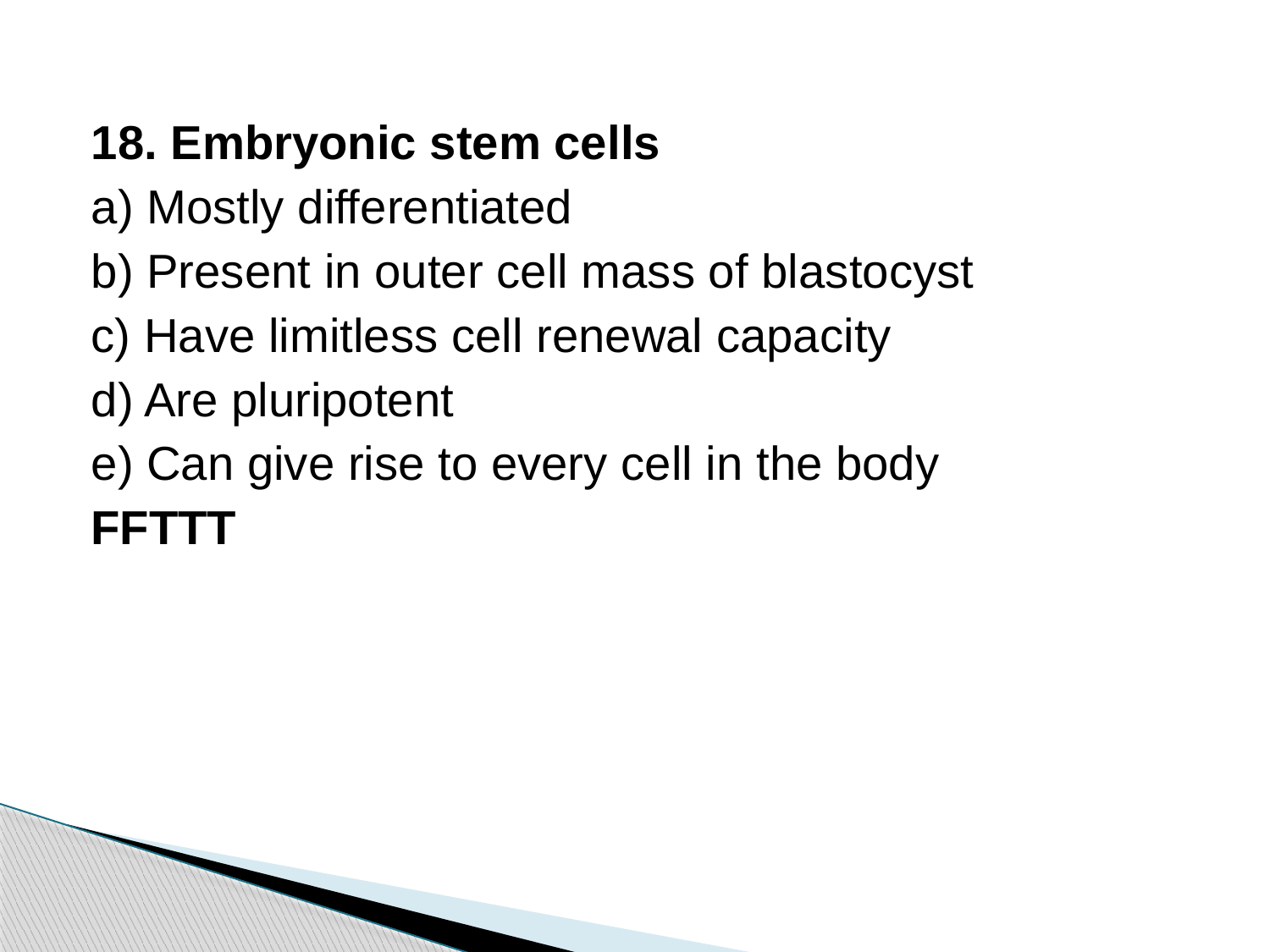

18. Embryonic stem cells
a) Mostly differentiated
b) Present in outer cell mass of blastocyst
c) Have limitless cell renewal capacity
d) Are pluripotent
e) Can give rise to every cell in the body
FFTTT